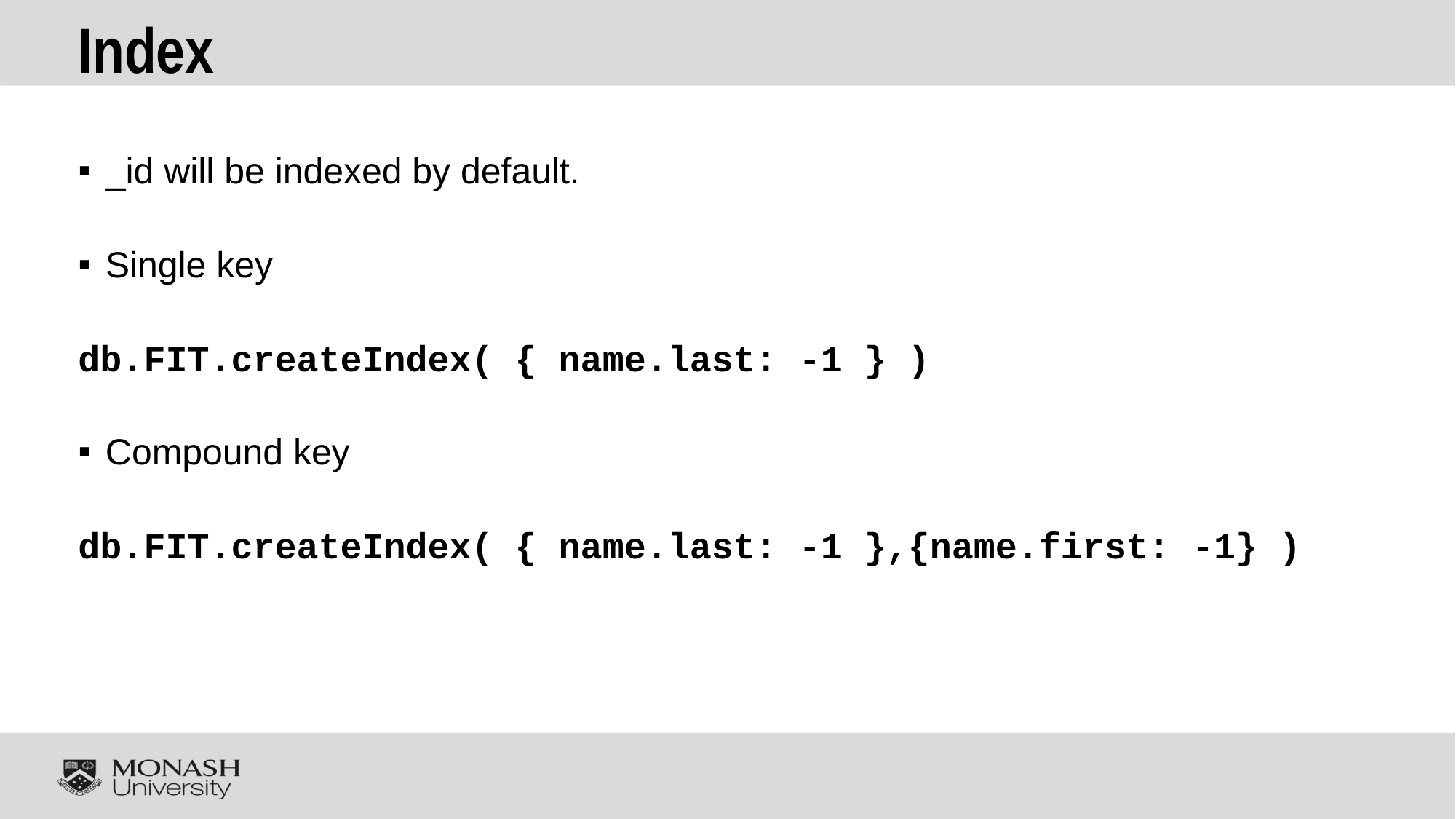

# Index
_id will be indexed by default.

Single key

db.FIT.createIndex( { name.last: -1 } )

Compound key

db.FIT.createIndex( { name.last: -1 },{name.first: -1} )